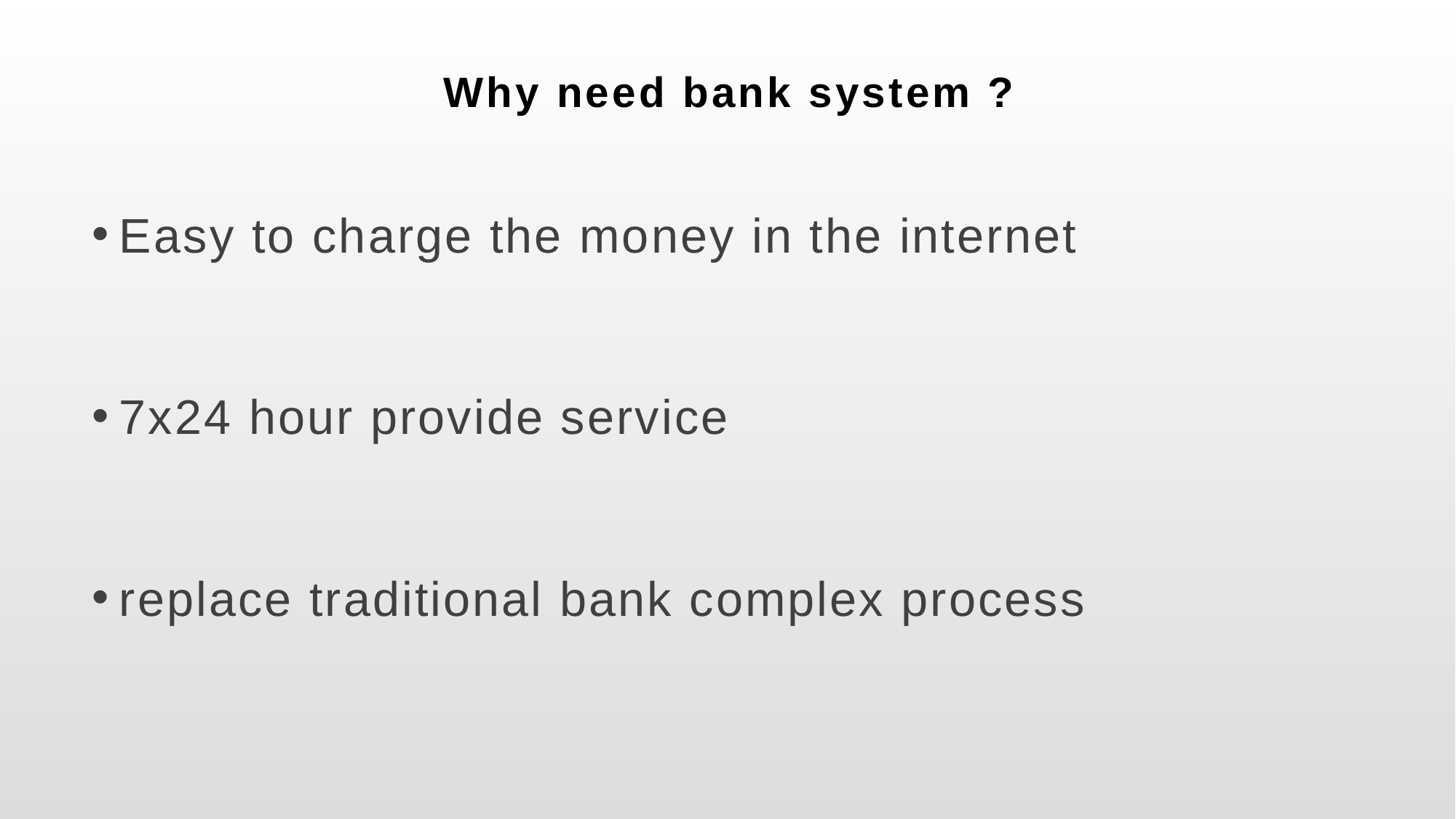

# Why need bank system ?
Easy to charge the money in the internet

7x24 hour provide service

replace traditional bank complex process